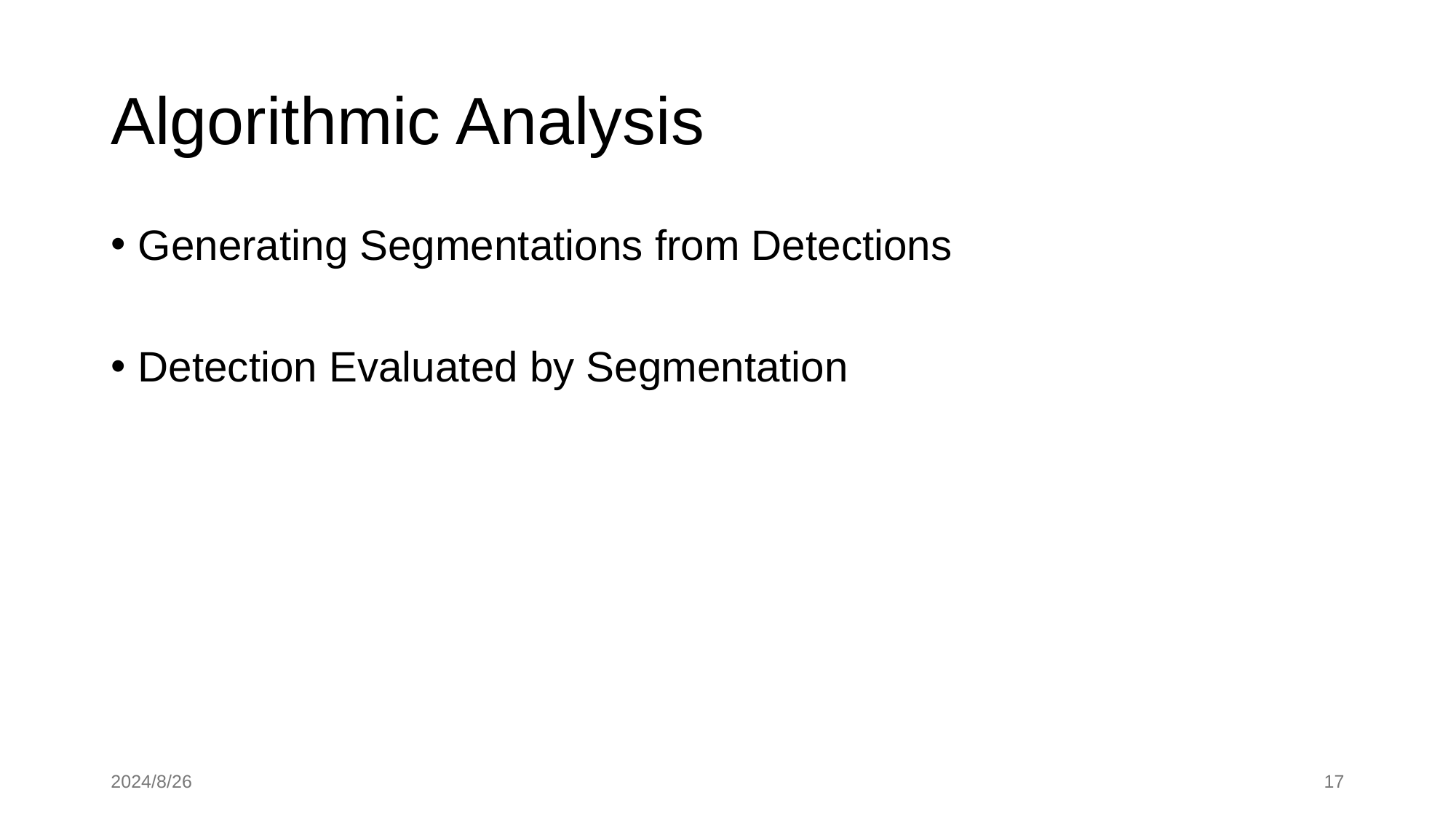

# Algorithmic Analysis
Generating Segmentations from Detections

Detection Evaluated by Segmentation
2024/8/26
17